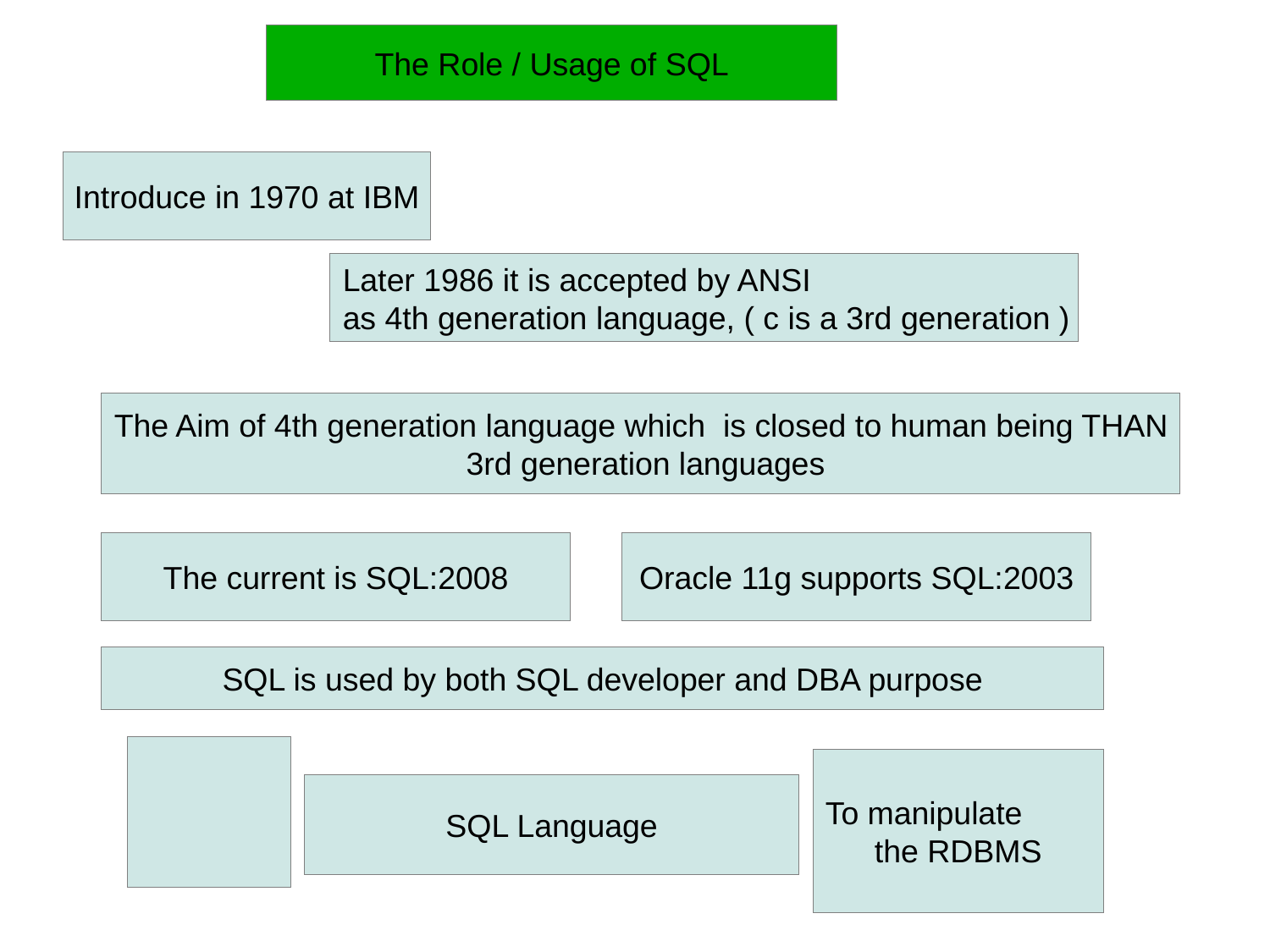

The Role / Usage of SQL
Introduce in 1970 at IBM
Later 1986 it is accepted by ANSI
as 4th generation language, ( c is a 3rd generation )
The Aim of 4th generation language which  is closed to human being THAN
3rd generation languages
The current is SQL:2008
Oracle 11g supports SQL:2003
SQL is used by both SQL developer and DBA purpose

To manipulate
the RDBMS
SQL Language